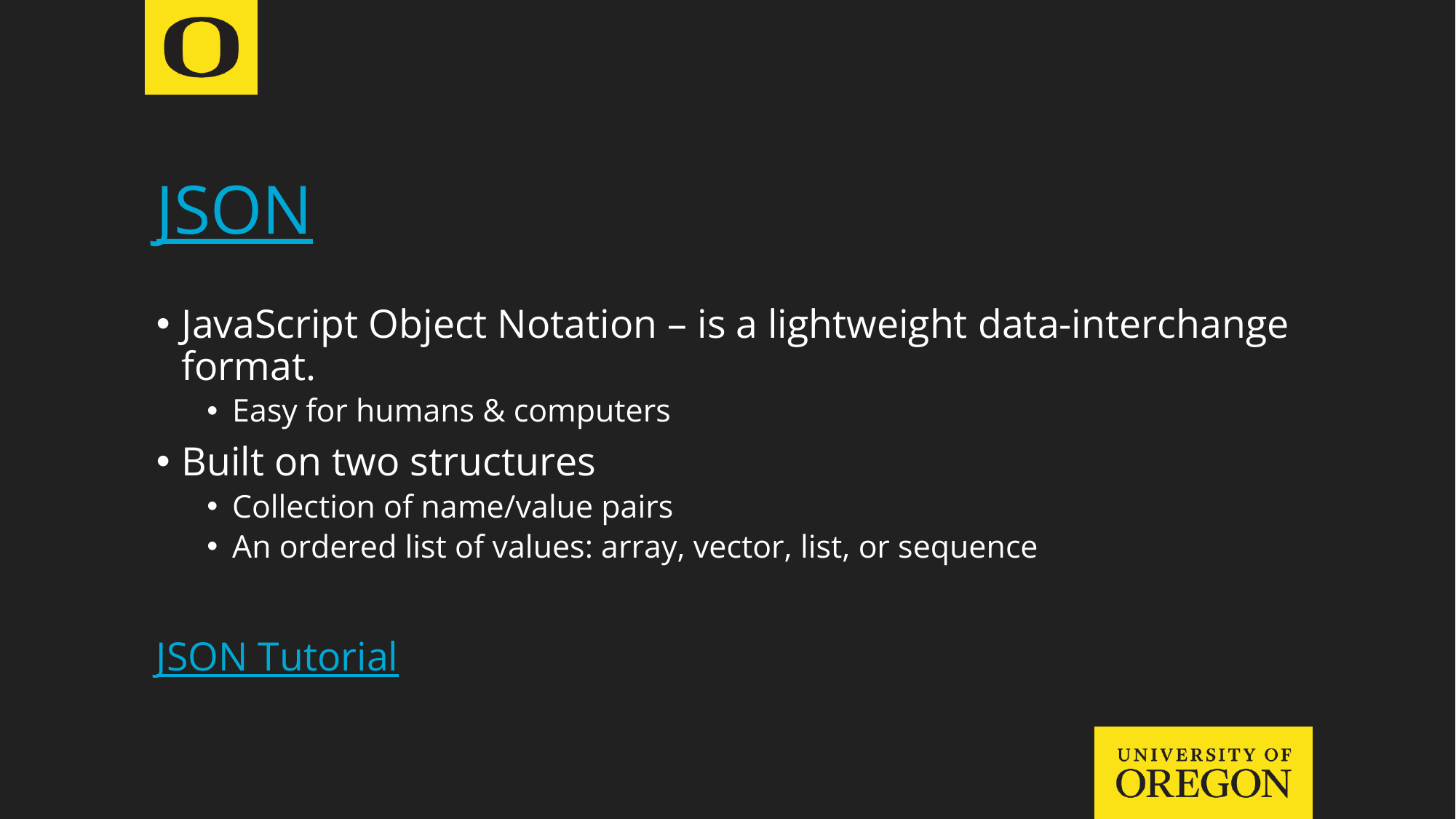

# JSON
JavaScript Object Notation – is a lightweight data-interchange format.
Easy for humans & computers
Built on two structures
Collection of name/value pairs
An ordered list of values: array, vector, list, or sequence

JSON Tutorial